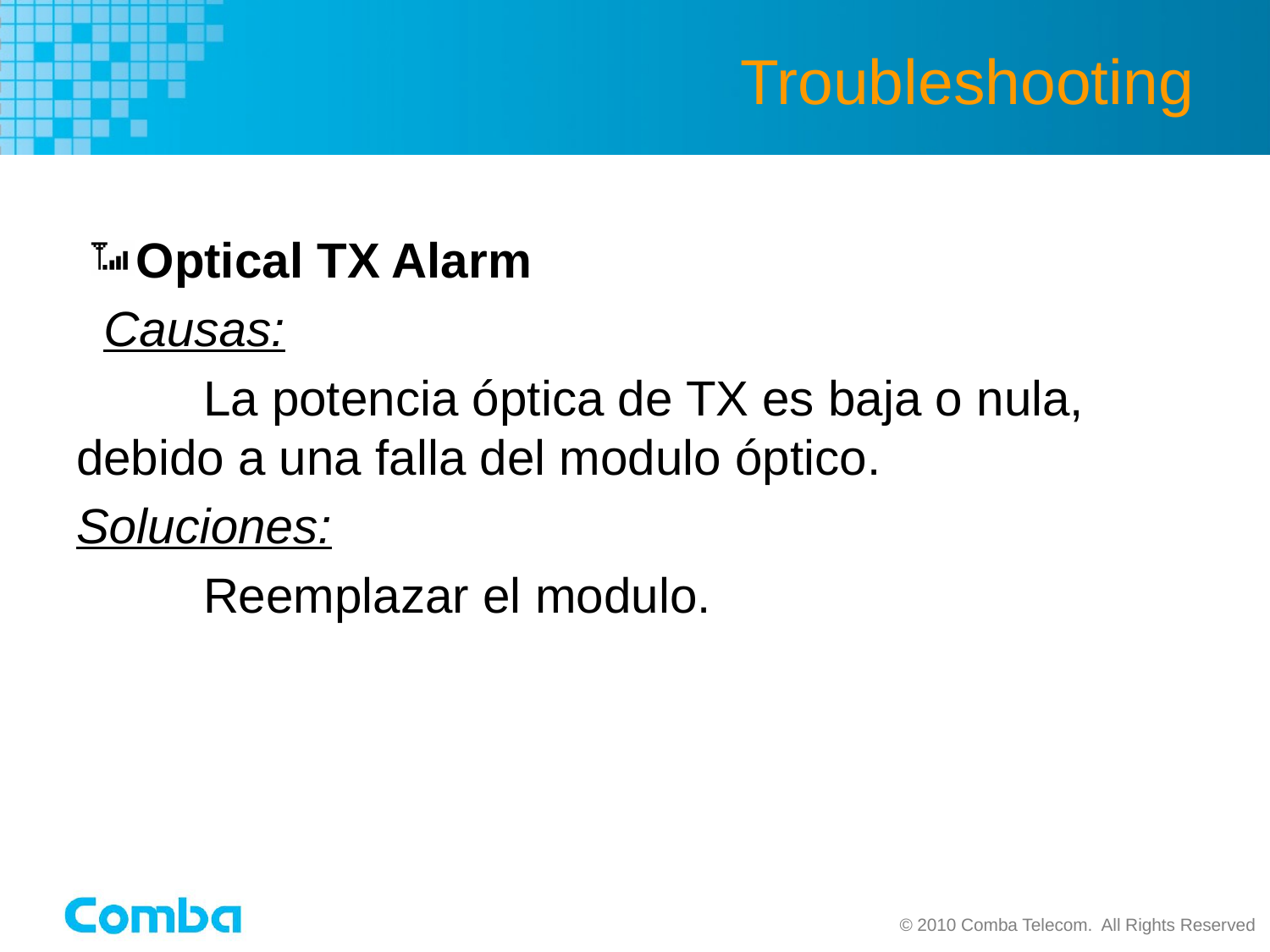

# Troubleshooting
Optical TX Alarm
  Causas:
	La potencia óptica de TX es baja o nula, debido a una falla del modulo óptico.
Soluciones:
	Reemplazar el modulo.